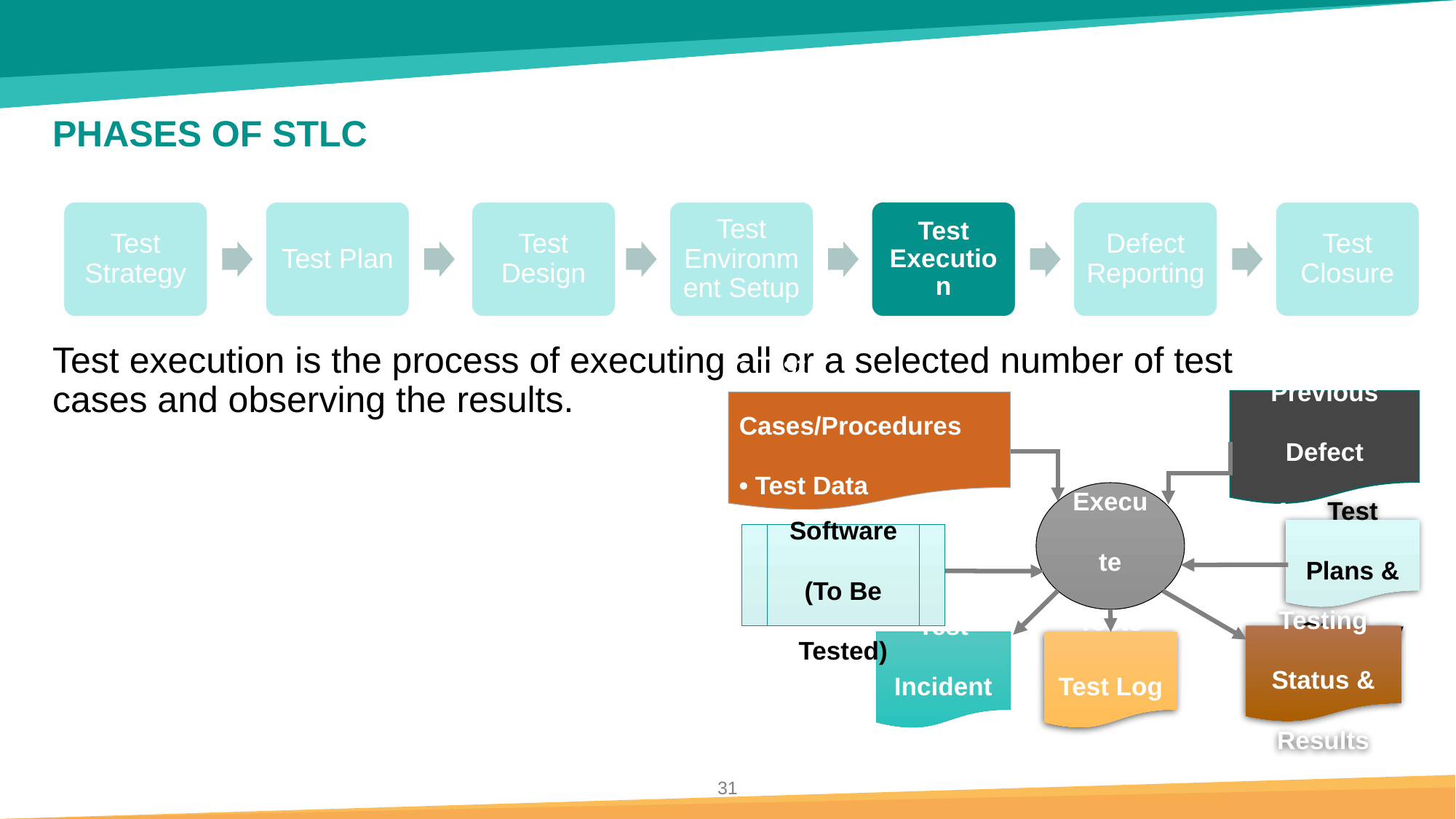

# PHASES OF STLC
Test Strategy
Test Plan
Test Design
Test Environment Setup
Test Execution
Defect Reporting
Test Closure

Test execution is the process of executing all or a selected number of test cases and observing the results.
Previous Defect Information
• Test Cases/Procedures
• Test Data
• Test Environment
Execute Tests
Test Plans & Strategy
Software (To Be Tested)

Testing Status & Results
Test Incident Reports
Test Log